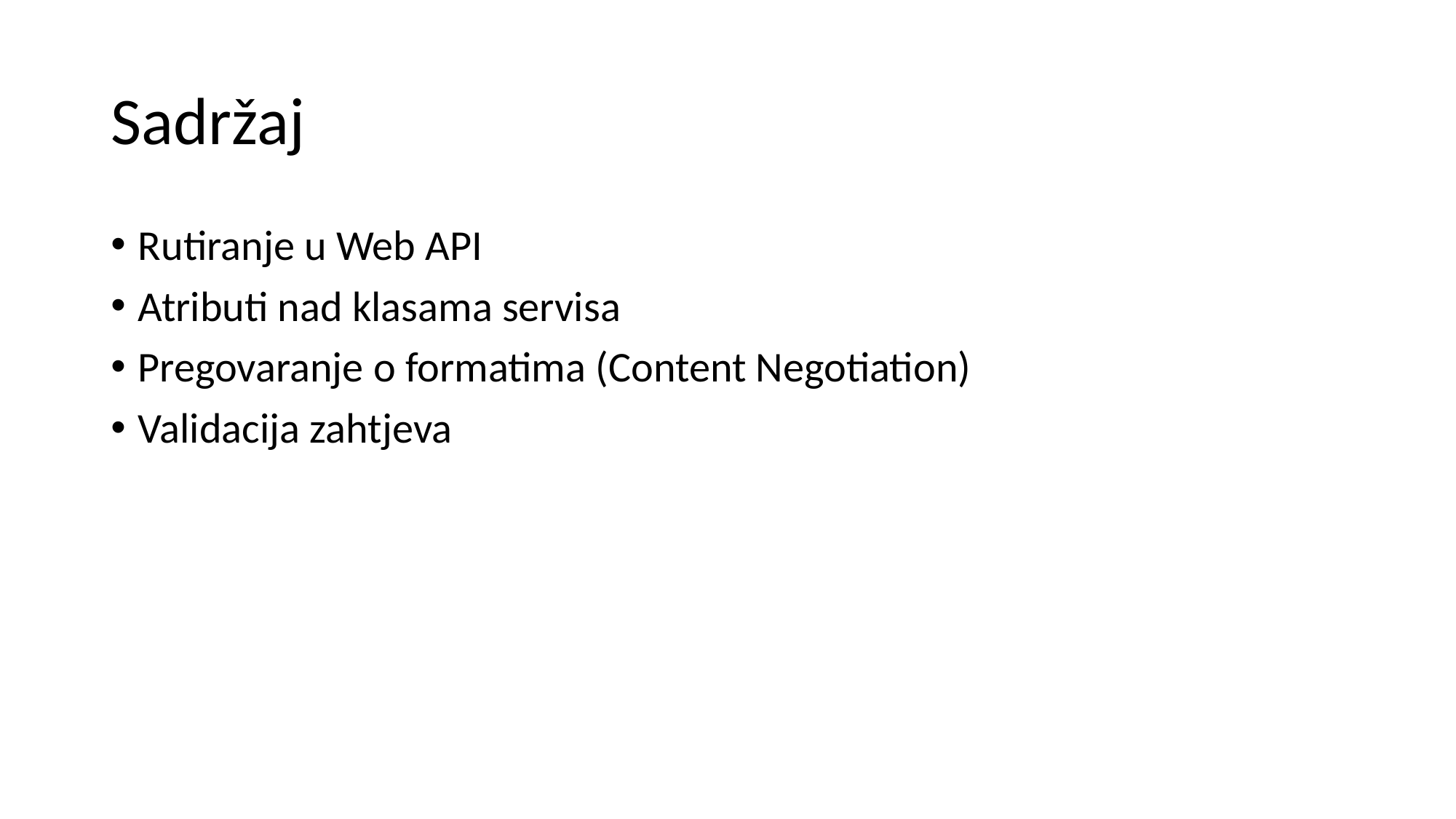

# Sadržaj
Rutiranje u Web API
Atributi nad klasama servisa
Pregovaranje o formatima (Content Negotiation)
Validacija zahtjeva